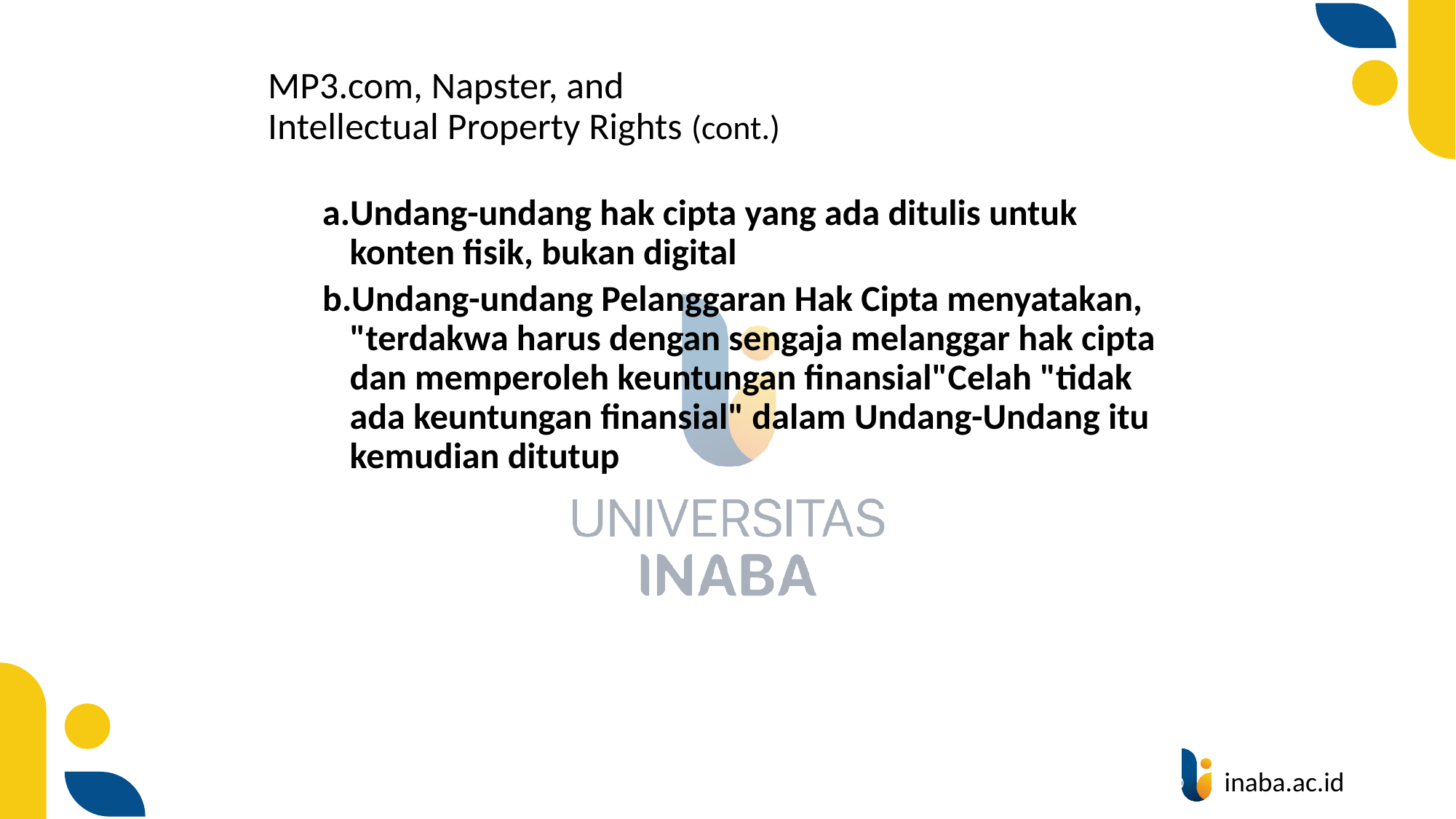

# MP3.com, Napster, and Intellectual Property Rights (cont.)
Undang-undang hak cipta yang ada ditulis untuk konten fisik, bukan digital
Undang-undang Pelanggaran Hak Cipta menyatakan, "terdakwa harus dengan sengaja melanggar hak cipta dan memperoleh keuntungan finansial"Celah "tidak ada keuntungan finansial" dalam Undang-Undang itu kemudian ditutup
9
© Prentice Hall 2020